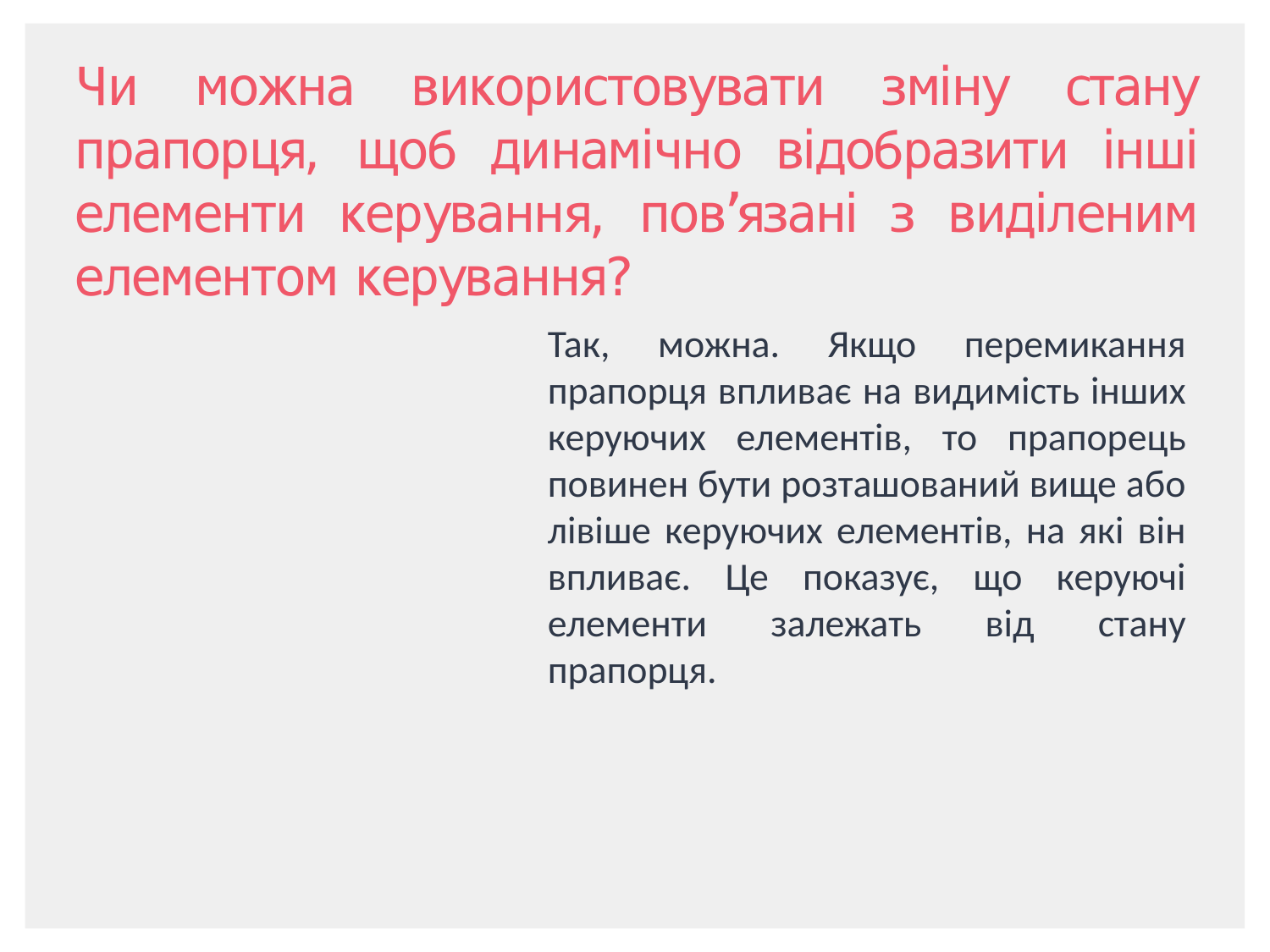

Чи можна використовувати зміну стану прапорця, щоб динамічно відобразити інші елементи керування, пов’язані з виділеним елементом керування?
Так, можна. Якщо перемикання прапорця впливає на видимість інших керуючих елементів, то прапорець повинен бути розташований вище або лівіше керуючих елементів, на які він впливає. Це показує, що керуючі елементи залежать від стану прапорця.